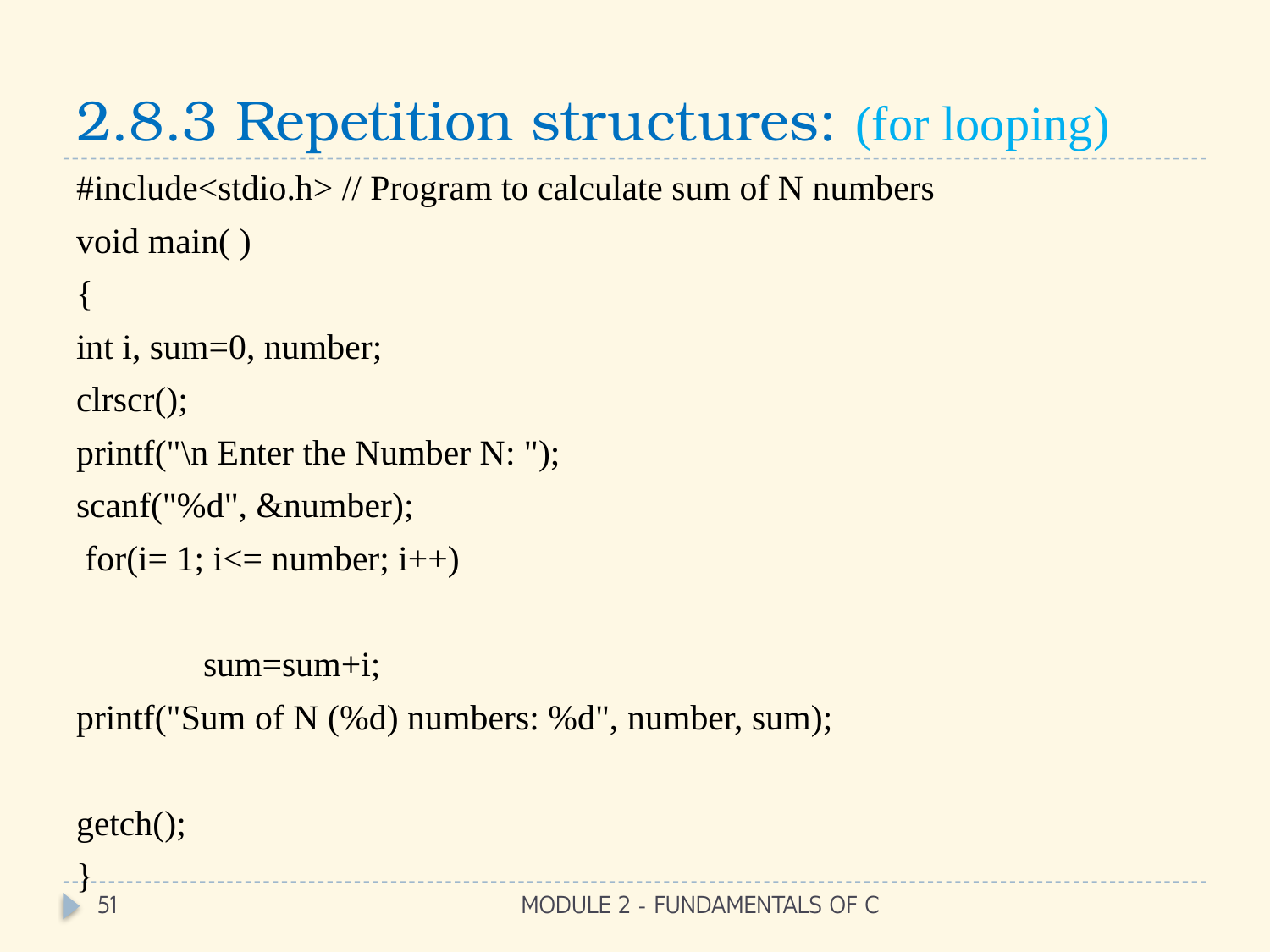

# 2.8.3 Repetition structures: (for looping)
#include<stdio.h> // Program to calculate sum of N numbers
void main( )
{
int i, sum=0, number;
clrscr();
printf("\n Enter the Number N: ");
scanf("%d", &number);
 for(i= 1; i<= number; i++)

	sum=sum+i;
printf("Sum of N (%d) numbers: %d", number, sum);

getch();
}

51
MODULE 2 - FUNDAMENTALS OF C